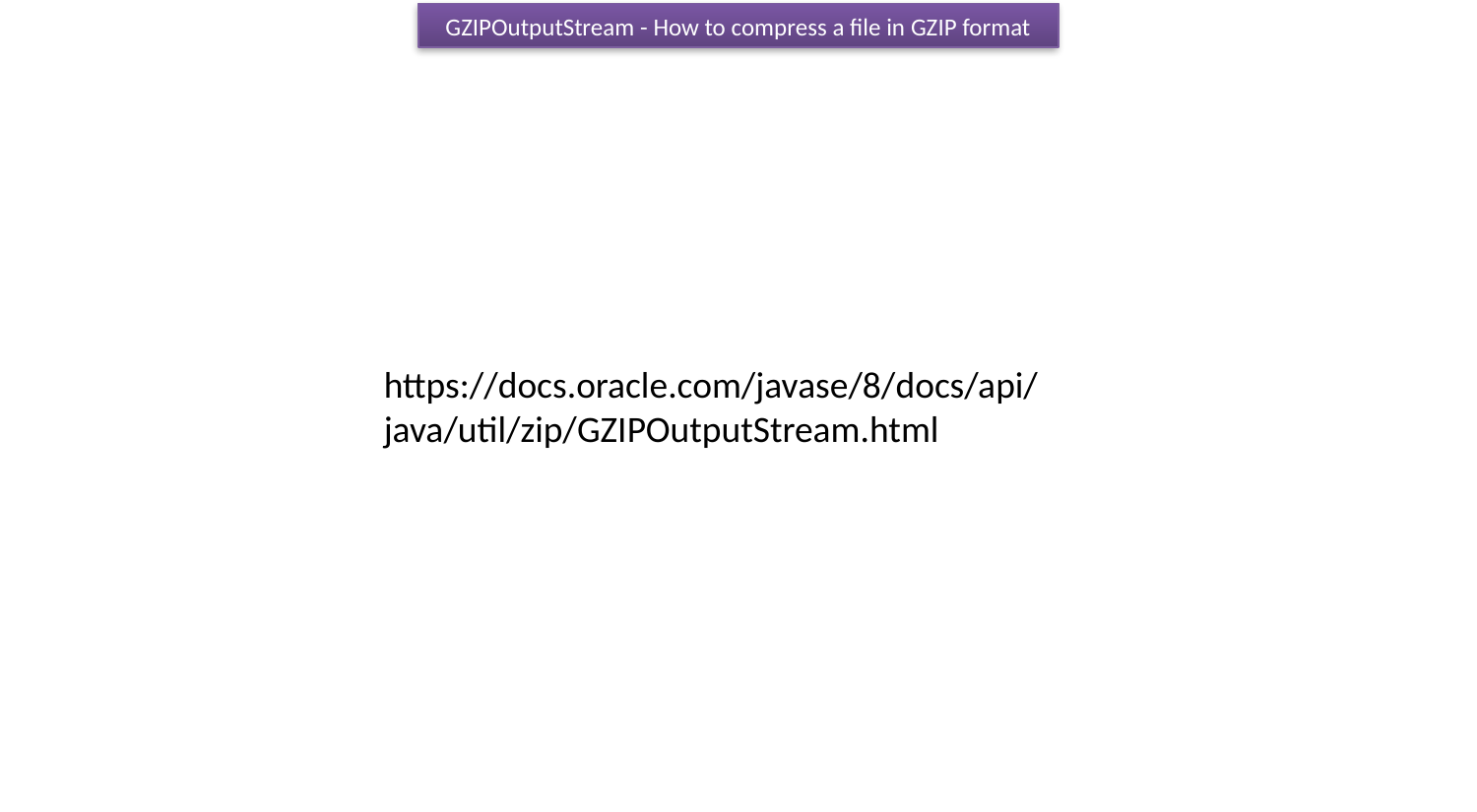

GZIPOutputStream - How to compress a file in GZIP format
https://docs.oracle.com/javase/8/docs/api/java/util/zip/GZIPOutputStream.html